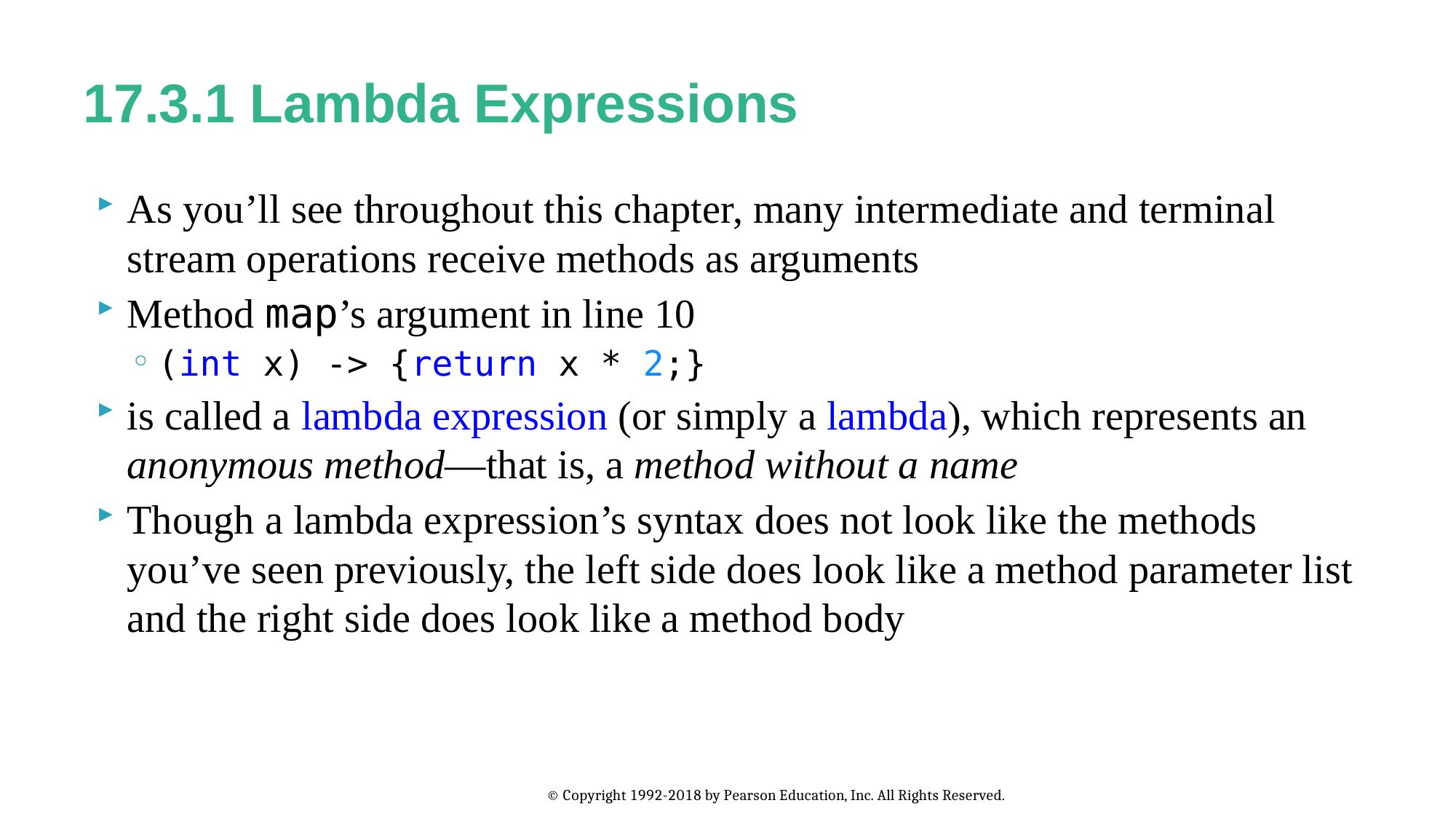

# 17.3.1 Lambda Expressions
As you’ll see throughout this chapter, many intermediate and terminal stream operations receive methods as arguments
Method map’s argument in line 10
(int x) -> {return x * 2;}
is called a lambda expression (or simply a lambda), which represents an anonymous method—that is, a method without a name
Though a lambda expression’s syntax does not look like the methods you’ve seen previously, the left side does look like a method parameter list and the right side does look like a method body
© Copyright 1992-2018 by Pearson Education, Inc. All Rights Reserved.